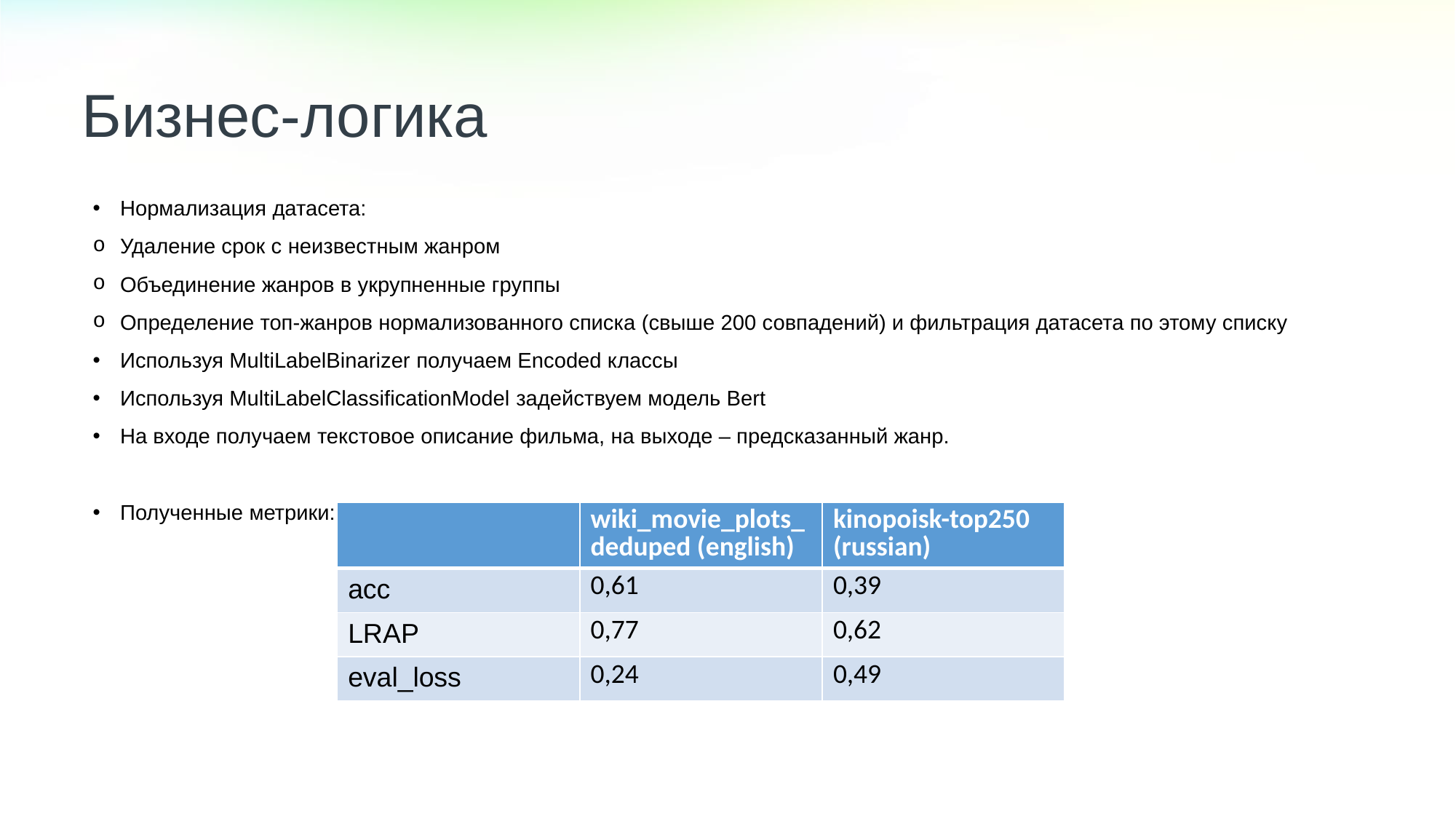

Бизнес-логика
Нормализация датасета:
Удаление срок с неизвестным жанром
Объединение жанров в укрупненные группы
Определение топ-жанров нормализованного списка (свыше 200 совпадений) и фильтрация датасета по этому списку
Используя MultiLabelBinarizer получаем Encoded классы
Используя MultiLabelClassificationModel задействуем модель Bert
На входе получаем текстовое описание фильма, на выходе – предсказанный жанр.

Полученные метрики:
|  | wiki\_movie\_plots\_deduped (english) | kinopoisk-top250 (russian) |
| --- | --- | --- |
| acc | 0,61 | 0,39 |
| LRAP | 0,77 | 0,62 |
| eval\_loss | 0,24 | 0,49 |